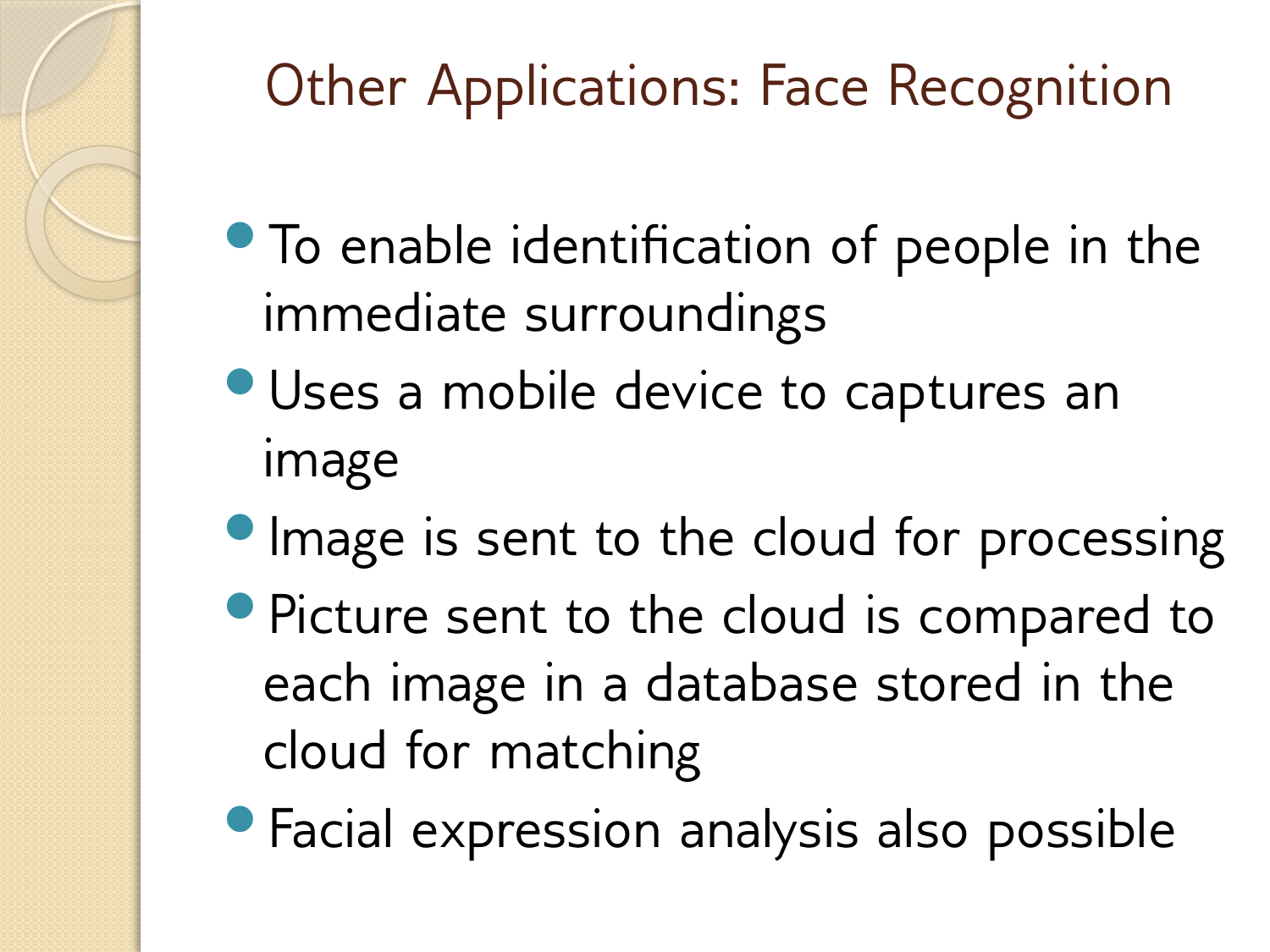

# Other Applications: Face Recognition
To enable identification of people in the immediate surroundings
Uses a mobile device to captures an image
Image is sent to the cloud for processing
Picture sent to the cloud is compared to each image in a database stored in the cloud for matching
Facial expression analysis also possible